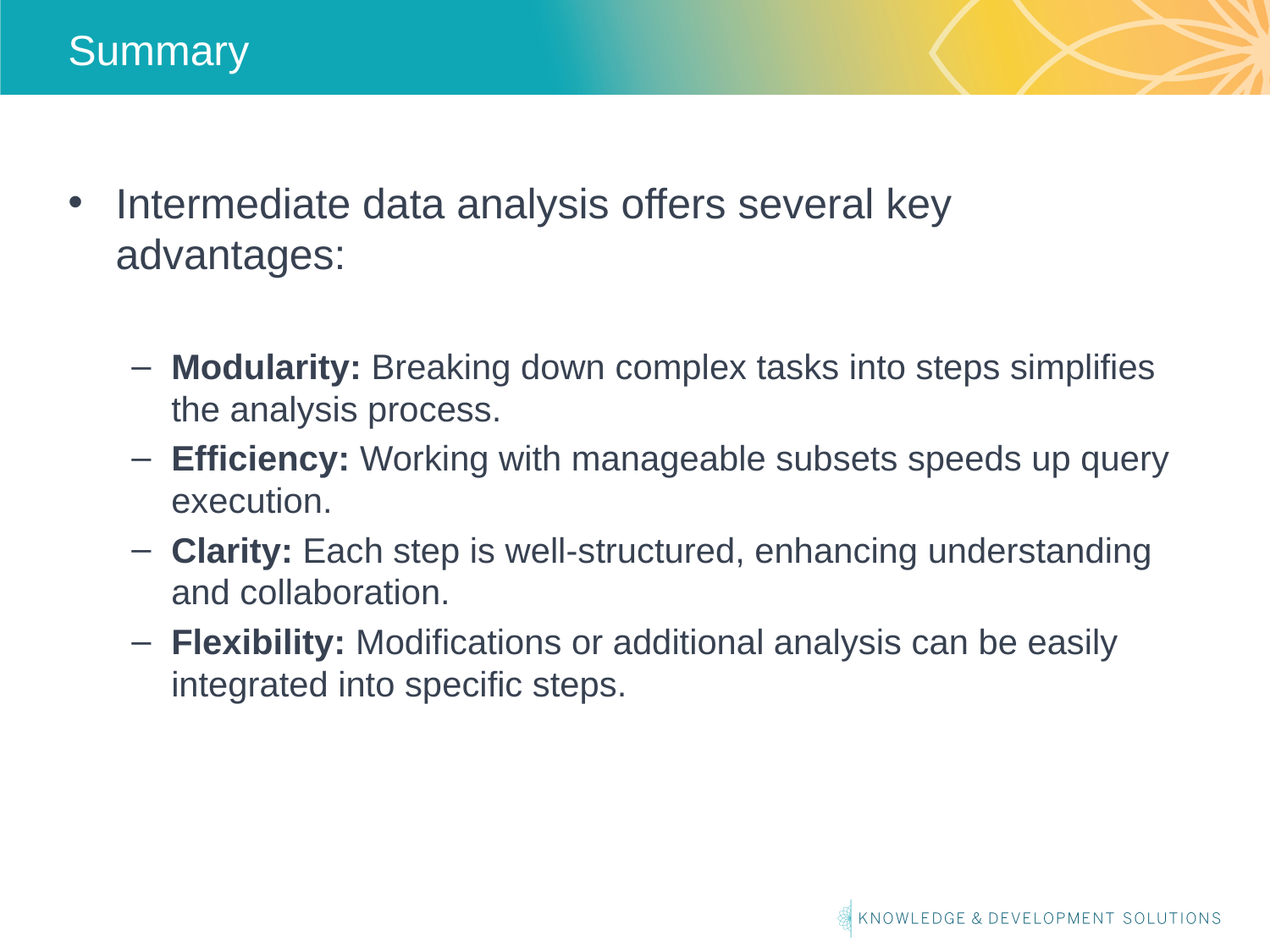

# Summary
Intermediate data analysis offers several key advantages:

Modularity: Breaking down complex tasks into steps simplifies the analysis process.
Efficiency: Working with manageable subsets speeds up query execution.
Clarity: Each step is well-structured, enhancing understanding and collaboration.
Flexibility: Modifications or additional analysis can be easily integrated into specific steps.